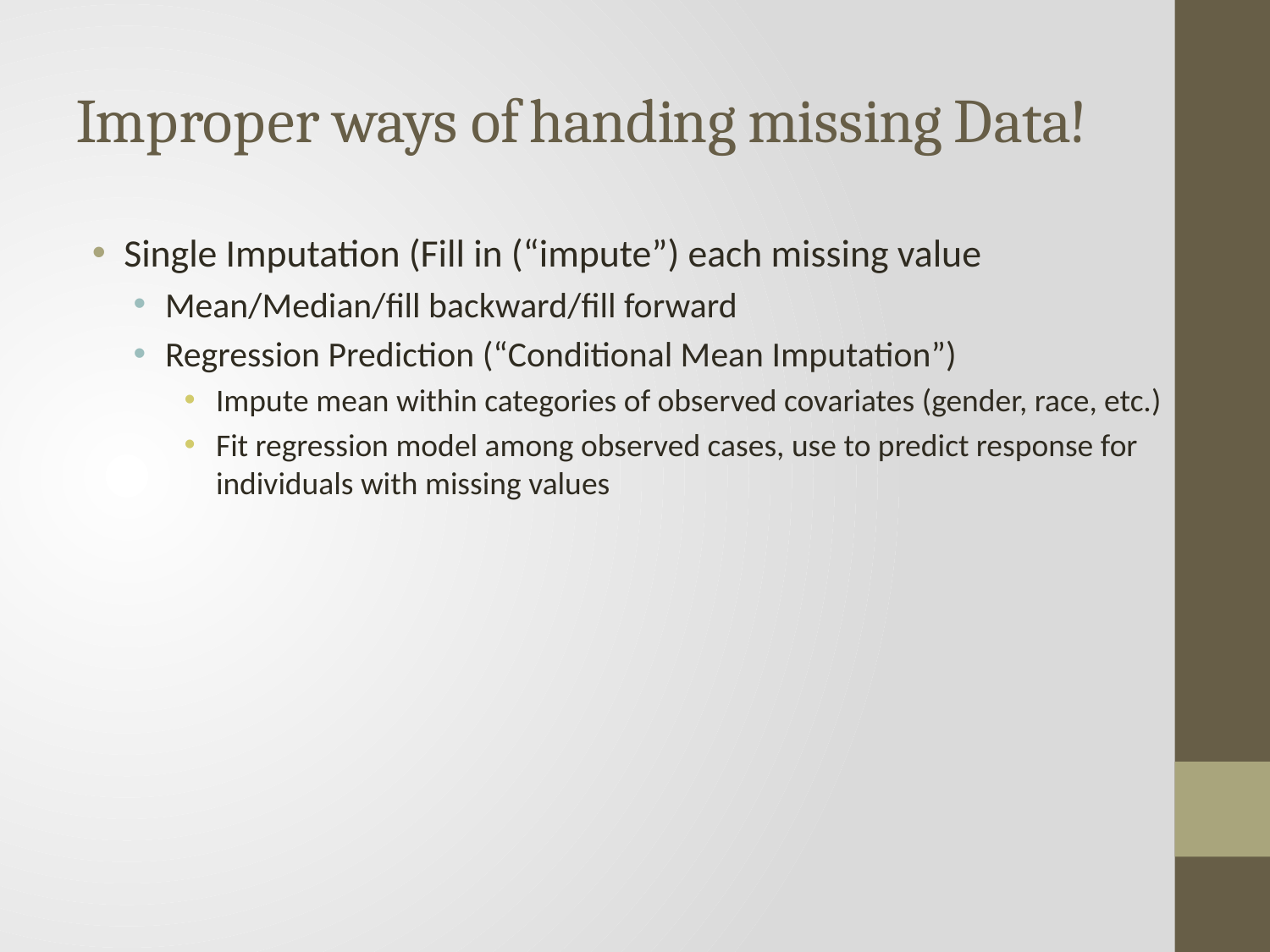

# Improper ways of handing missing Data!
Single Imputation (Fill in (“impute”) each missing value
Mean/Median/fill backward/fill forward
Regression Prediction (“Conditional Mean Imputation”)
Impute mean within categories of observed covariates (gender, race, etc.)
Fit regression model among observed cases, use to predict response for individuals with missing values